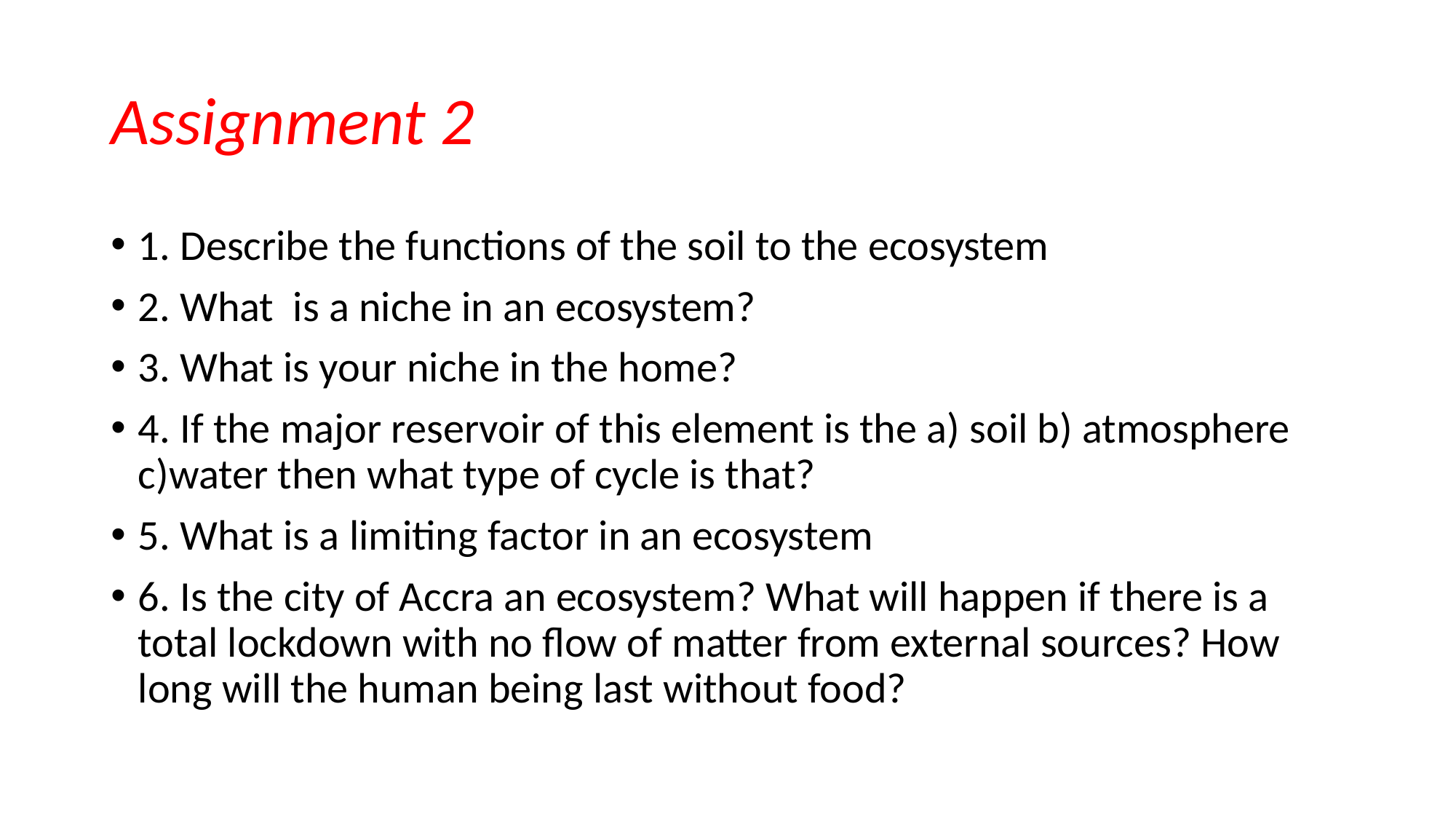

# Assignment 2
1. Describe the functions of the soil to the ecosystem
2. What  is a niche in an ecosystem?
3. What is your niche in the home?
4. If the major reservoir of this element is the a) soil b) atmosphere c)water then what type of cycle is that?
5. What is a limiting factor in an ecosystem
6. Is the city of Accra an ecosystem? What will happen if there is a total lockdown with no flow of matter from external sources? How long will the human being last without food?